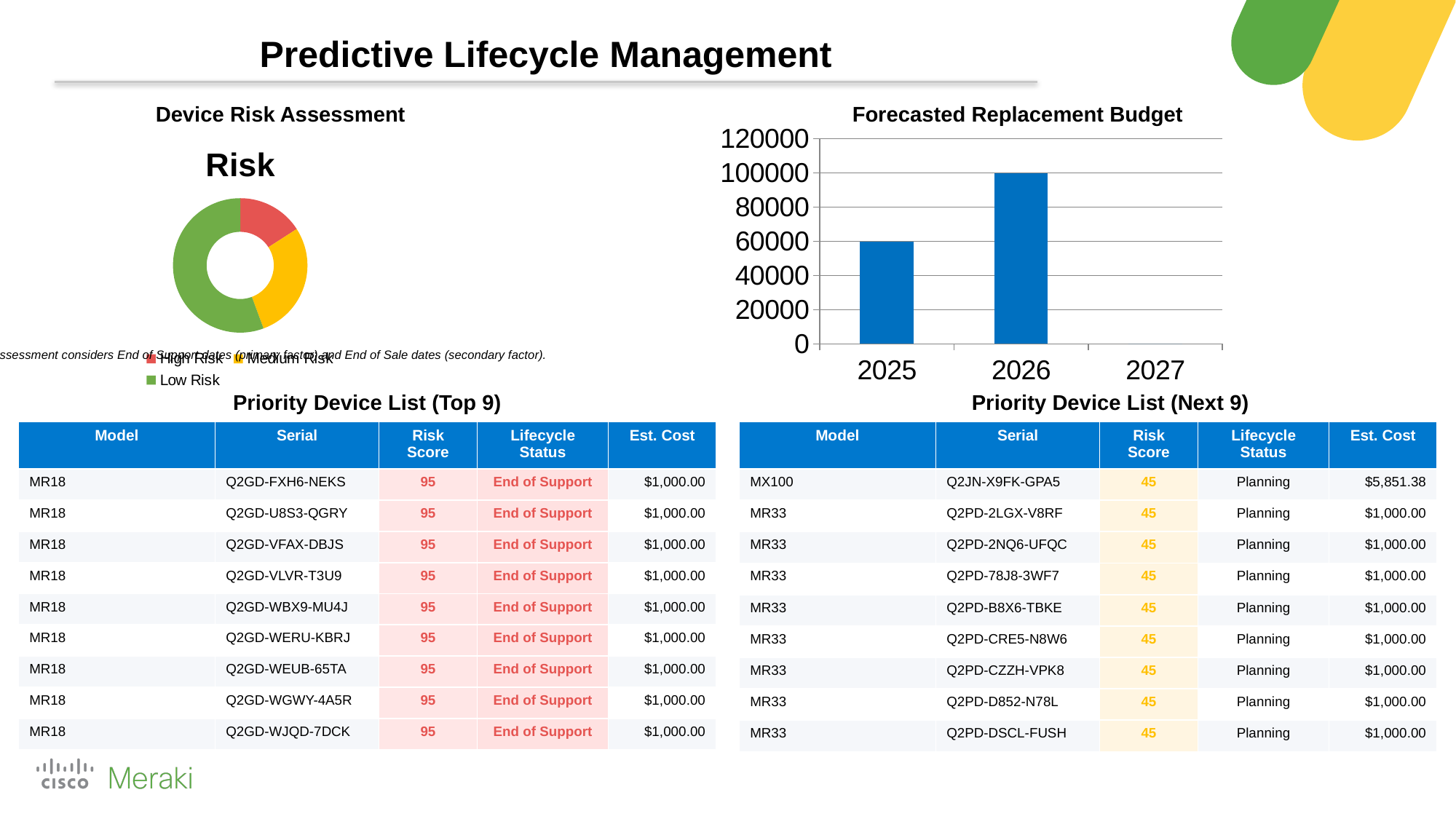

Predictive Lifecycle Management

Device Risk Assessment

Forecasted Replacement Budget

### Chart

| Category |  |
|---|---|
| 2025 | 60000.0 |
| 2026 | 100000.0 |
| 2027 | 0.0 |

### Chart

| Category | Risk |
|---|---|
| High Risk | 62.0 |
| Medium Risk | 111.0 |
| Low Risk | 217.0 |
Note: Risk assessment considers End of Support dates (primary factor) and End of Sale dates (secondary factor).

Priority Device List (Top 9)

Priority Device List (Next 9)
| Model | Serial | Risk Score | Lifecycle Status | Est. Cost |
| --- | --- | --- | --- | --- |
| MR18 | Q2GD-FXH6-NEKS | 95 | End of Support | $1,000.00 |
| MR18 | Q2GD-U8S3-QGRY | 95 | End of Support | $1,000.00 |
| MR18 | Q2GD-VFAX-DBJS | 95 | End of Support | $1,000.00 |
| MR18 | Q2GD-VLVR-T3U9 | 95 | End of Support | $1,000.00 |
| MR18 | Q2GD-WBX9-MU4J | 95 | End of Support | $1,000.00 |
| MR18 | Q2GD-WERU-KBRJ | 95 | End of Support | $1,000.00 |
| MR18 | Q2GD-WEUB-65TA | 95 | End of Support | $1,000.00 |
| MR18 | Q2GD-WGWY-4A5R | 95 | End of Support | $1,000.00 |
| MR18 | Q2GD-WJQD-7DCK | 95 | End of Support | $1,000.00 |
| Model | Serial | Risk Score | Lifecycle Status | Est. Cost |
| --- | --- | --- | --- | --- |
| MX100 | Q2JN-X9FK-GPA5 | 45 | Planning | $5,851.38 |
| MR33 | Q2PD-2LGX-V8RF | 45 | Planning | $1,000.00 |
| MR33 | Q2PD-2NQ6-UFQC | 45 | Planning | $1,000.00 |
| MR33 | Q2PD-78J8-3WF7 | 45 | Planning | $1,000.00 |
| MR33 | Q2PD-B8X6-TBKE | 45 | Planning | $1,000.00 |
| MR33 | Q2PD-CRE5-N8W6 | 45 | Planning | $1,000.00 |
| MR33 | Q2PD-CZZH-VPK8 | 45 | Planning | $1,000.00 |
| MR33 | Q2PD-D852-N78L | 45 | Planning | $1,000.00 |
| MR33 | Q2PD-DSCL-FUSH | 45 | Planning | $1,000.00 |